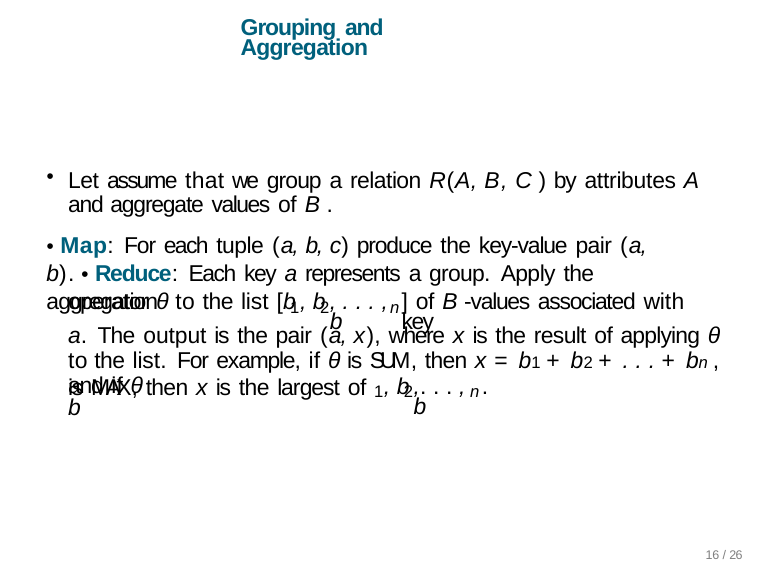

Grouping and Aggregation
•
Let assume that we group a relation R(A, B, C ) by attributes A and aggregate values of B .
• Map: For each tuple (a, b, c) produce the key-value pair (a, b). • Reduce: Each key a represents a group. Apply the aggregation
operator θ to the list [b
, b
, . . . , b
] of B -values associated with key
1
2
n
a. The output is the pair (a, x), where x is the result of applying θ to the list. For example, if θ is SUM, then x = b1 + b2 + . . . + bn , and if θ
is MAX, then x is the largest of b
, b
,. . . , b
.
1
2
n
16 /26